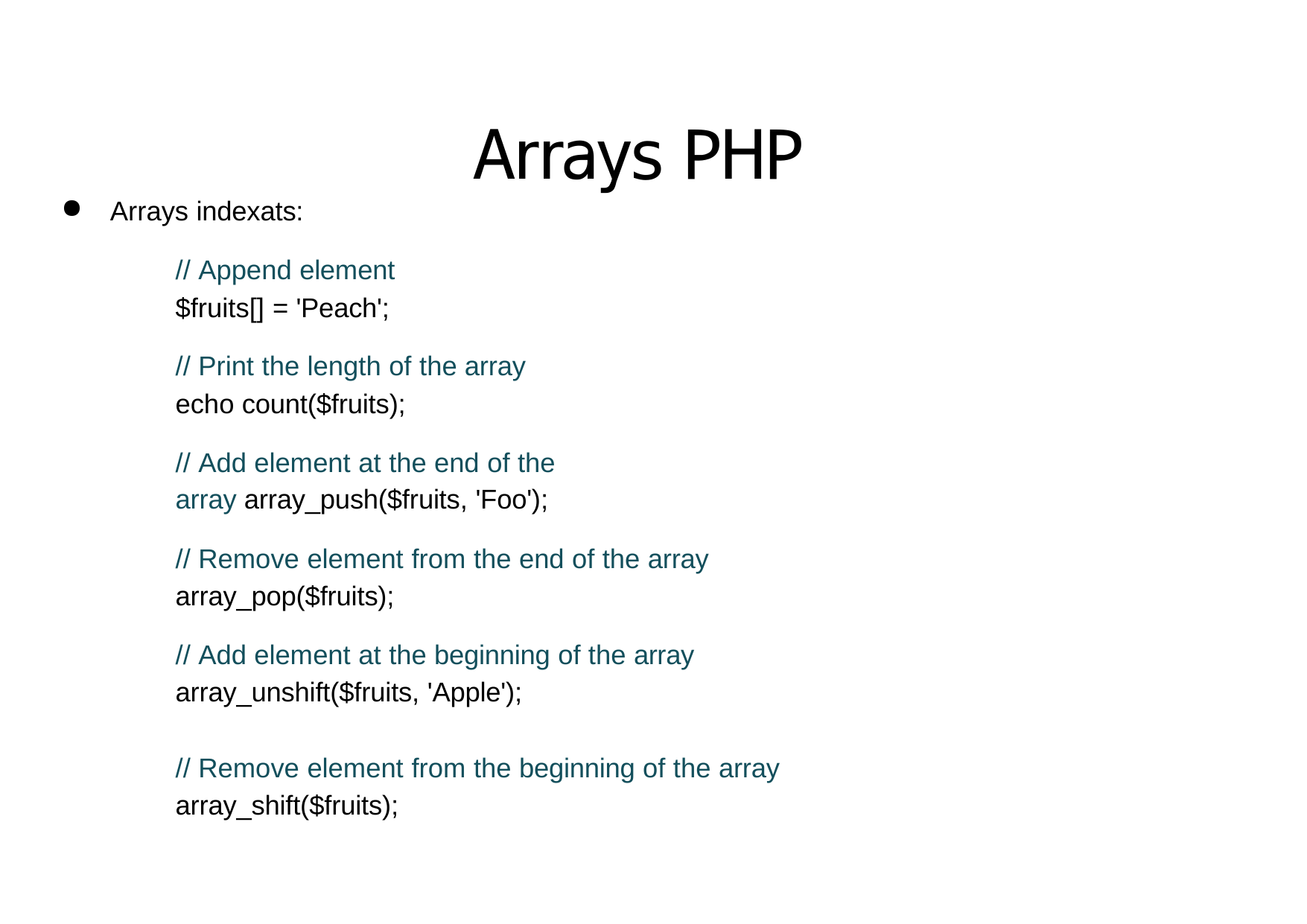

# Arrays PHP
Arrays indexats:
// Append element
$fruits[] = 'Peach';
// Print the length of the array echo count($fruits);
// Add element at the end of the array array_push($fruits, 'Foo');
// Remove element from the end of the array array_pop($fruits);
// Add element at the beginning of the array array_unshift($fruits, 'Apple');

// Remove element from the beginning of the array array_shift($fruits);